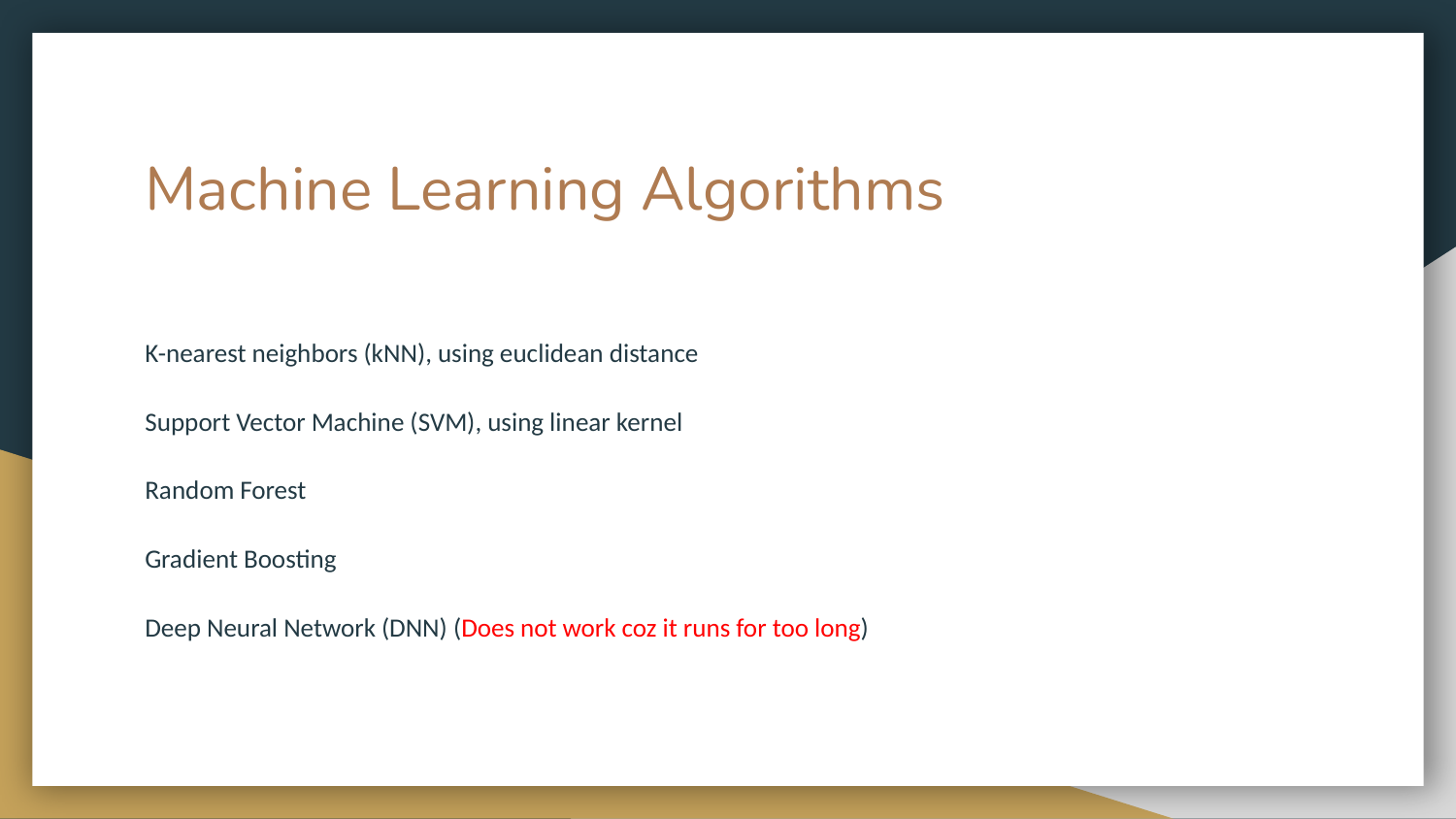

# Machine Learning Algorithms
K-nearest neighbors (kNN), using euclidean distance
Support Vector Machine (SVM), using linear kernel
Random Forest
Gradient Boosting
Deep Neural Network (DNN) (Does not work coz it runs for too long)